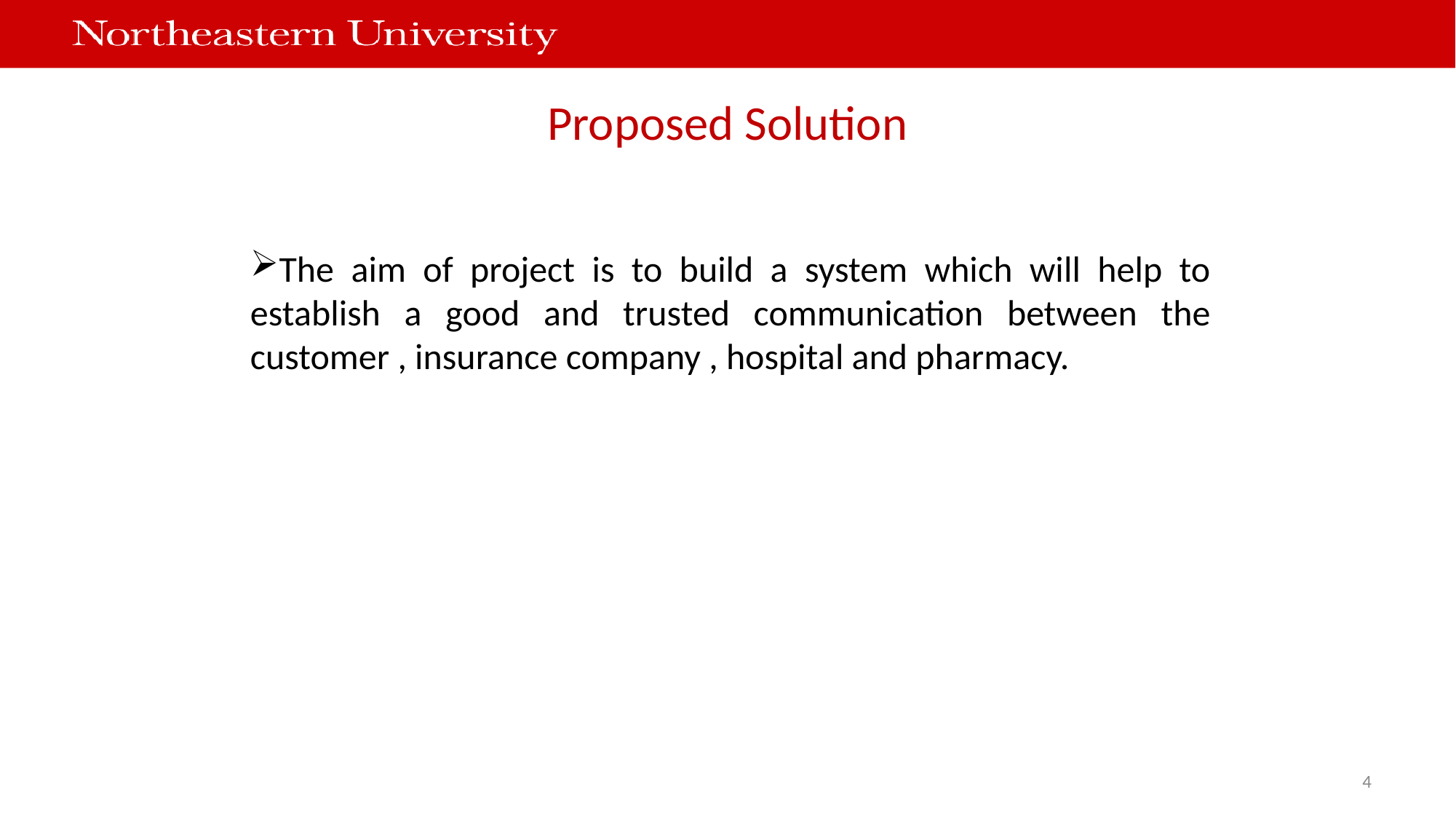

# Proposed Solution
The aim of project is to build a system which will help to establish a good and trusted communication between the customer , insurance company , hospital and pharmacy.

4